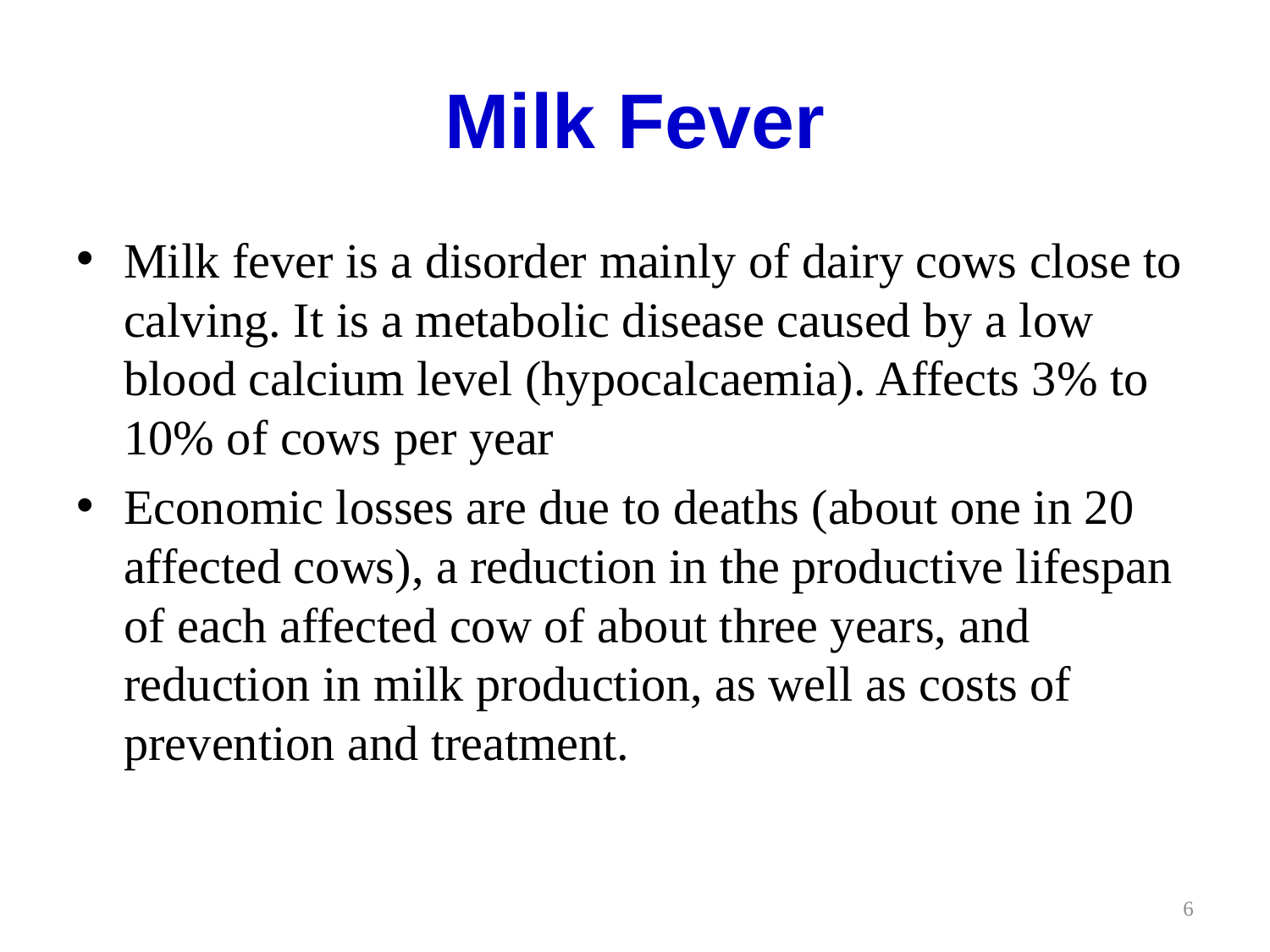

# Milk Fever
Milk fever is a disorder mainly of dairy cows close to calving. It is a metabolic disease caused by a low blood calcium level (hypocalcaemia). Affects 3% to 10% of cows per year
Economic losses are due to deaths (about one in 20 affected cows), a reduction in the productive lifespan of each affected cow of about three years, and reduction in milk production, as well as costs of prevention and treatment.
6